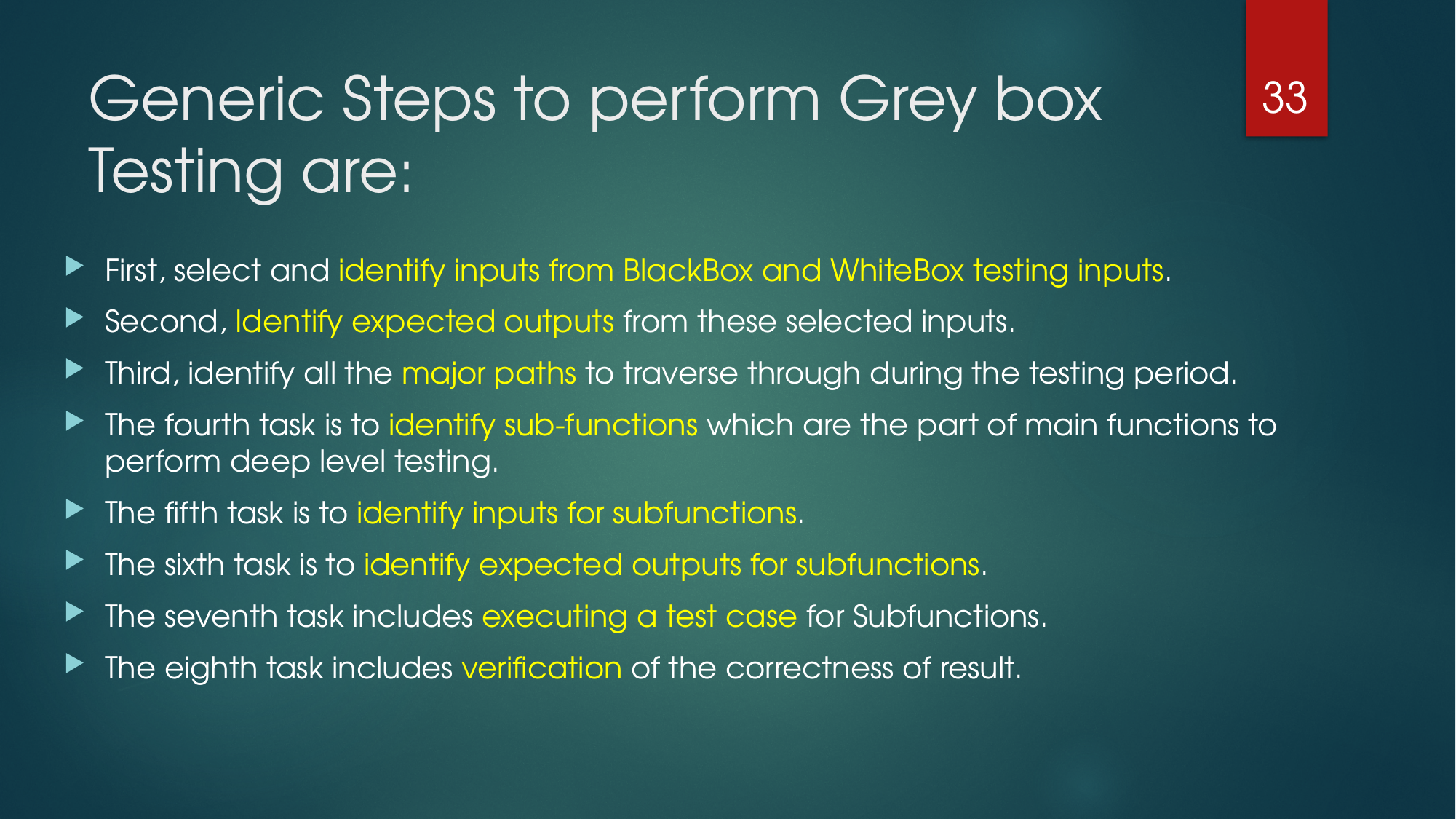

33
# Generic Steps to perform Grey box Testing are:
First, select and identify inputs from BlackBox and WhiteBox testing inputs.
Second, Identify expected outputs from these selected inputs.
Third, identify all the major paths to traverse through during the testing period.
The fourth task is to identify sub-functions which are the part of main functions to perform deep level testing.
The fifth task is to identify inputs for subfunctions.
The sixth task is to identify expected outputs for subfunctions.
The seventh task includes executing a test case for Subfunctions.
The eighth task includes verification of the correctness of result.